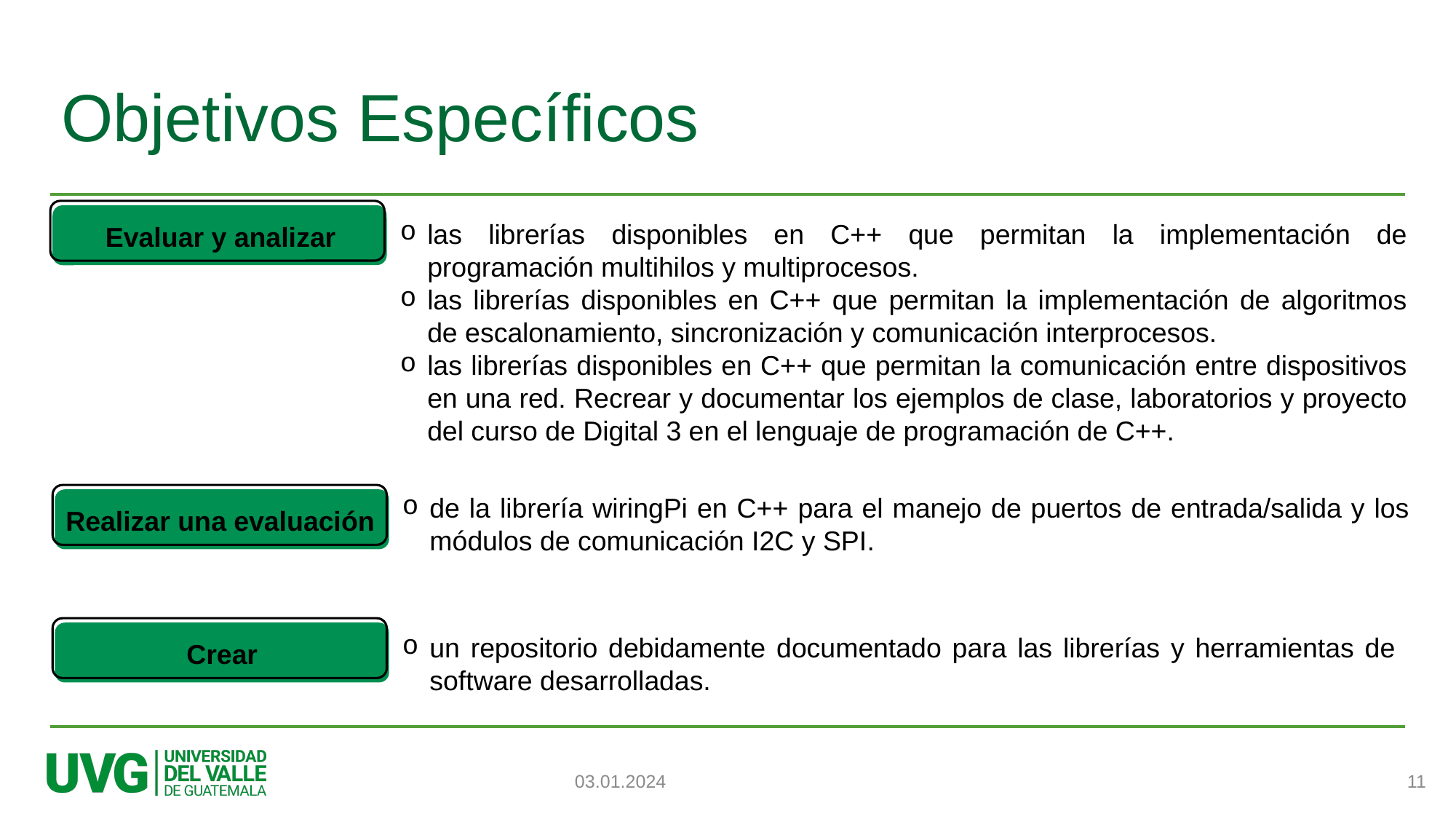

# Objetivos Específicos

Evaluar y analizar
las librerías disponibles en C++ que permitan la implementación de programación multihilos y multiprocesos.
las librerías disponibles en C++ que permitan la implementación de algoritmos de escalonamiento, sincronización y comunicación interprocesos.
las librerías disponibles en C++ que permitan la comunicación entre dispositivos en una red. Recrear y documentar los ejemplos de clase, laboratorios y proyecto del curso de Digital 3 en el lenguaje de programación de C++.

de la librería wiringPi en C++ para el manejo de puertos de entrada/salida y los módulos de comunicación I2C y SPI.
Realizar una evaluación

Crear
un repositorio debidamente documentado para las librerías y herramientas de software desarrolladas.
11
03.01.2024